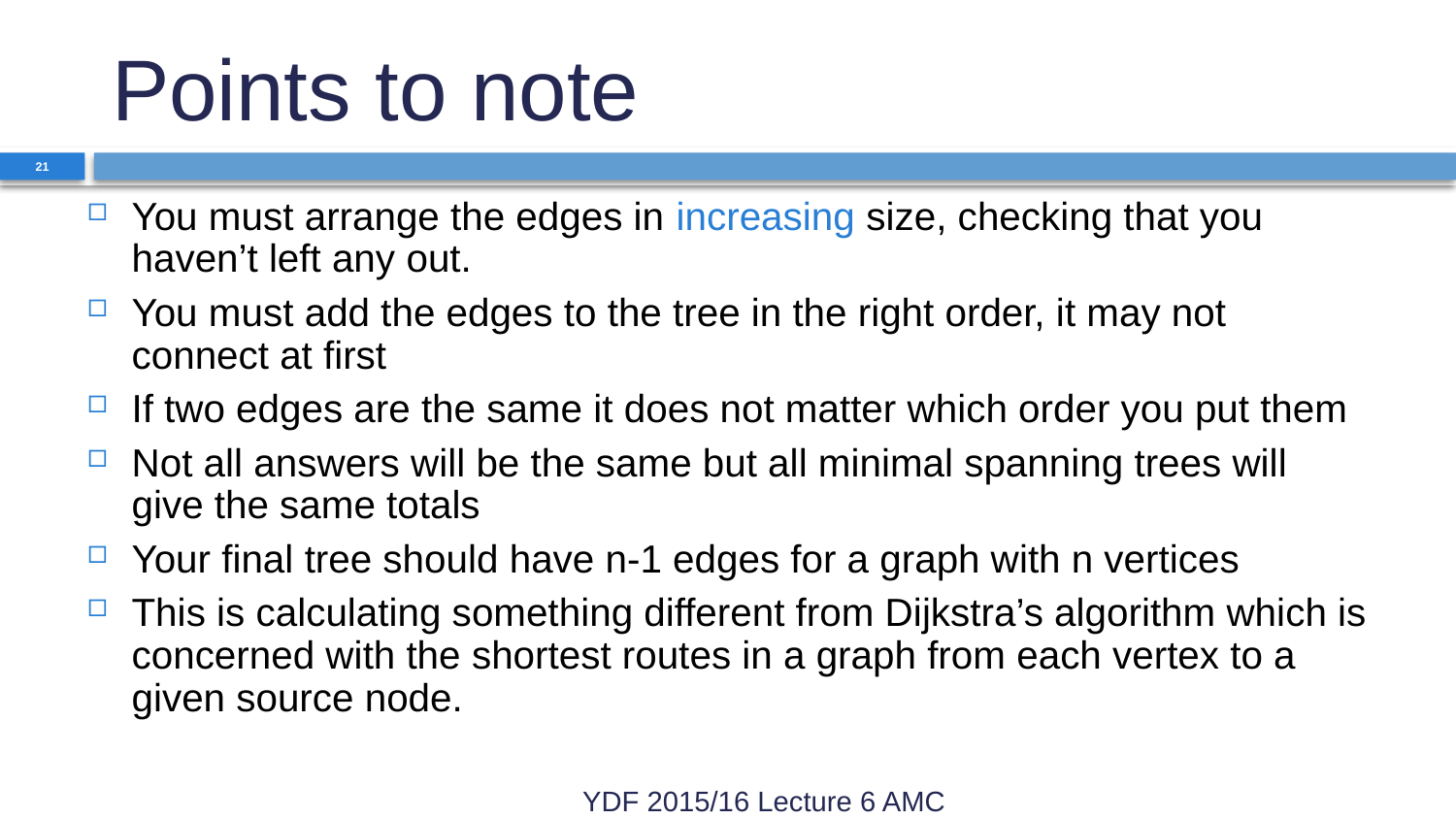

# Points to note
21
You must arrange the edges in increasing size, checking that you haven’t left any out.
You must add the edges to the tree in the right order, it may not connect at first
If two edges are the same it does not matter which order you put them
Not all answers will be the same but all minimal spanning trees will give the same totals
Your final tree should have n-1 edges for a graph with n vertices
This is calculating something different from Dijkstra’s algorithm which is concerned with the shortest routes in a graph from each vertex to a given source node.

YDF 2015/16 Lecture 6 AMC